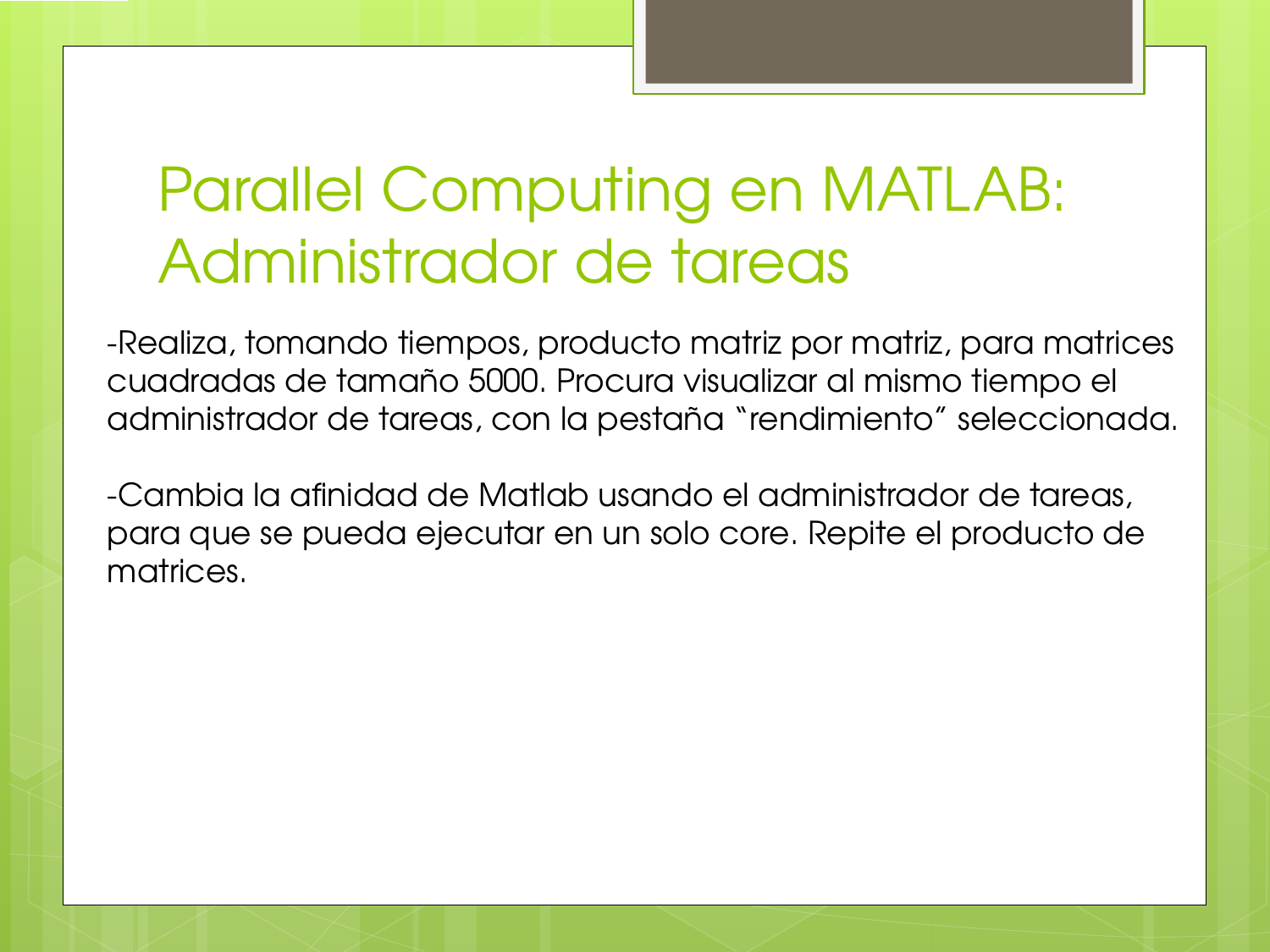

# Parallel Computing en MATLAB: Administrador de tareas
-Realiza, tomando tiempos, producto matriz por matriz, para matrices cuadradas de tamaño 5000. Procura visualizar al mismo tiempo el administrador de tareas, con la pestaña “rendimiento” seleccionada.

-Cambia la afinidad de Matlab usando el administrador de tareas, para que se pueda ejecutar en un solo core. Repite el producto de matrices.